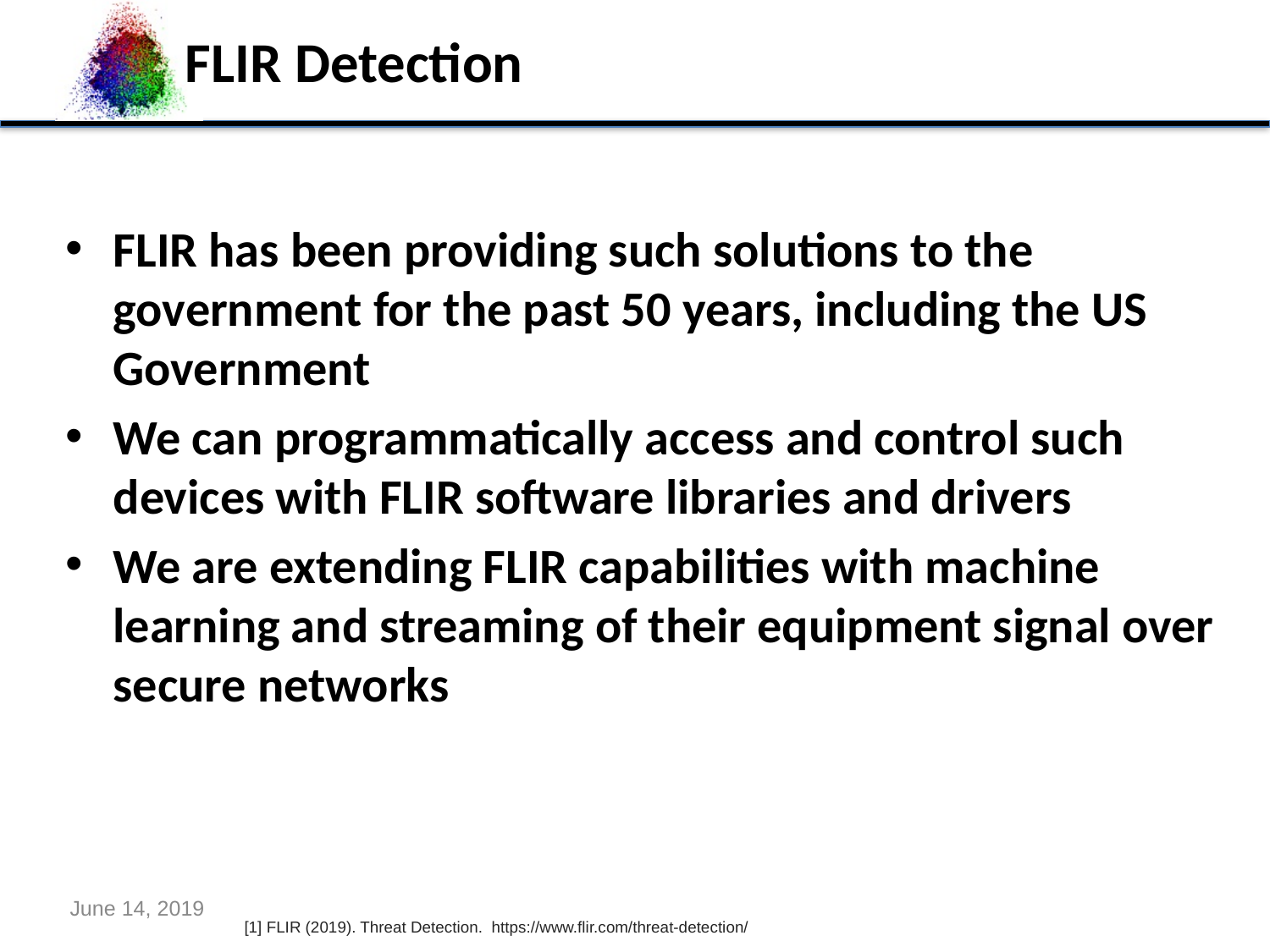

# FLIR Detection
FLIR has been providing such solutions to the government for the past 50 years, including the US Government
We can programmatically access and control such devices with FLIR software libraries and drivers
We are extending FLIR capabilities with machine learning and streaming of their equipment signal over secure networks

June 14, 2019
[1] FLIR (2019). Threat Detection.  https://www.flir.com/threat-detection/